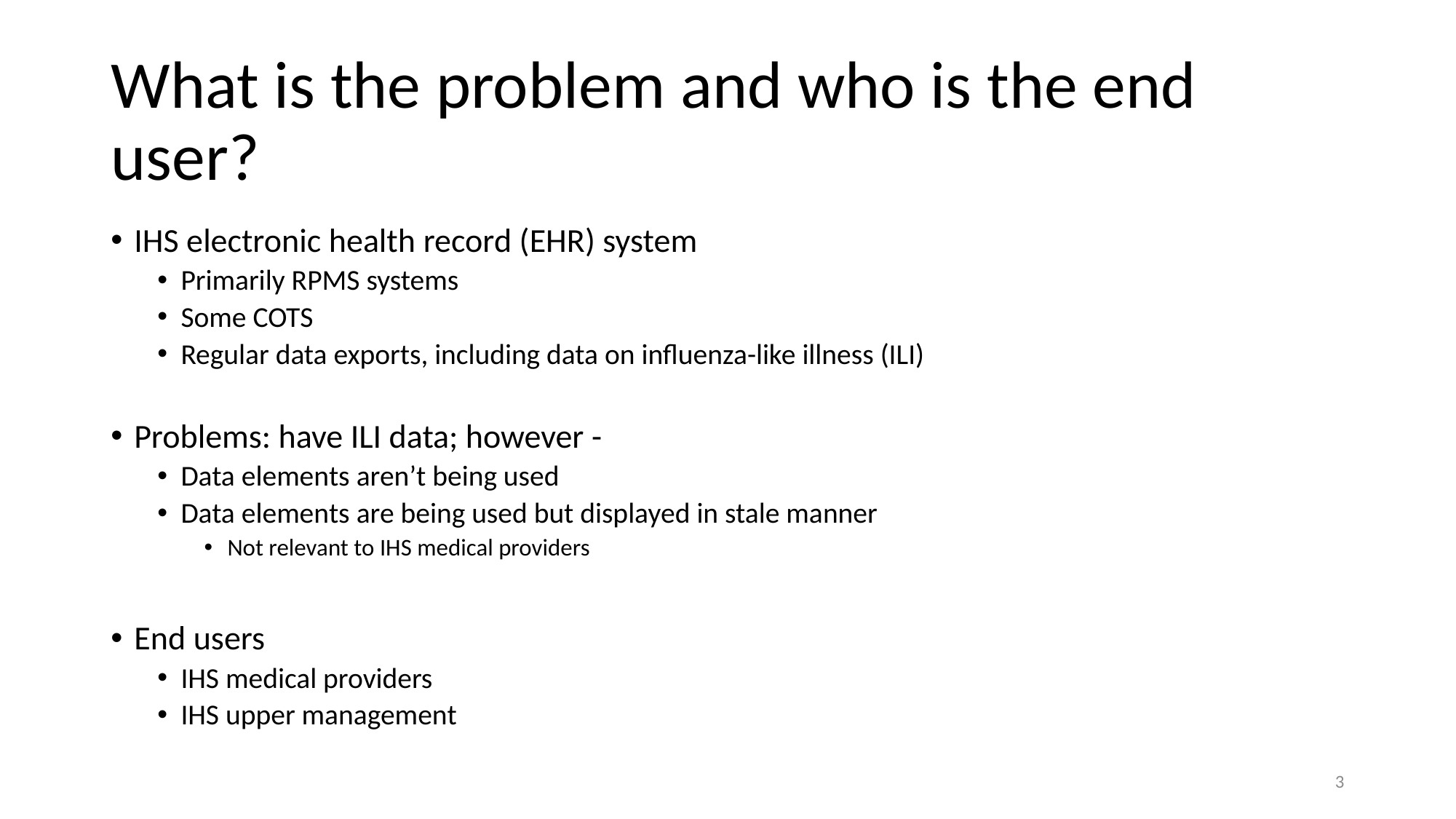

# What is the problem and who is the end user?
IHS electronic health record (EHR) system
Primarily RPMS systems
Some COTS
Regular data exports, including data on influenza-like illness (ILI)

Problems: have ILI data; however -
Data elements aren’t being used
Data elements are being used but displayed in stale manner
Not relevant to IHS medical providers

End users
IHS medical providers
IHS upper management

3